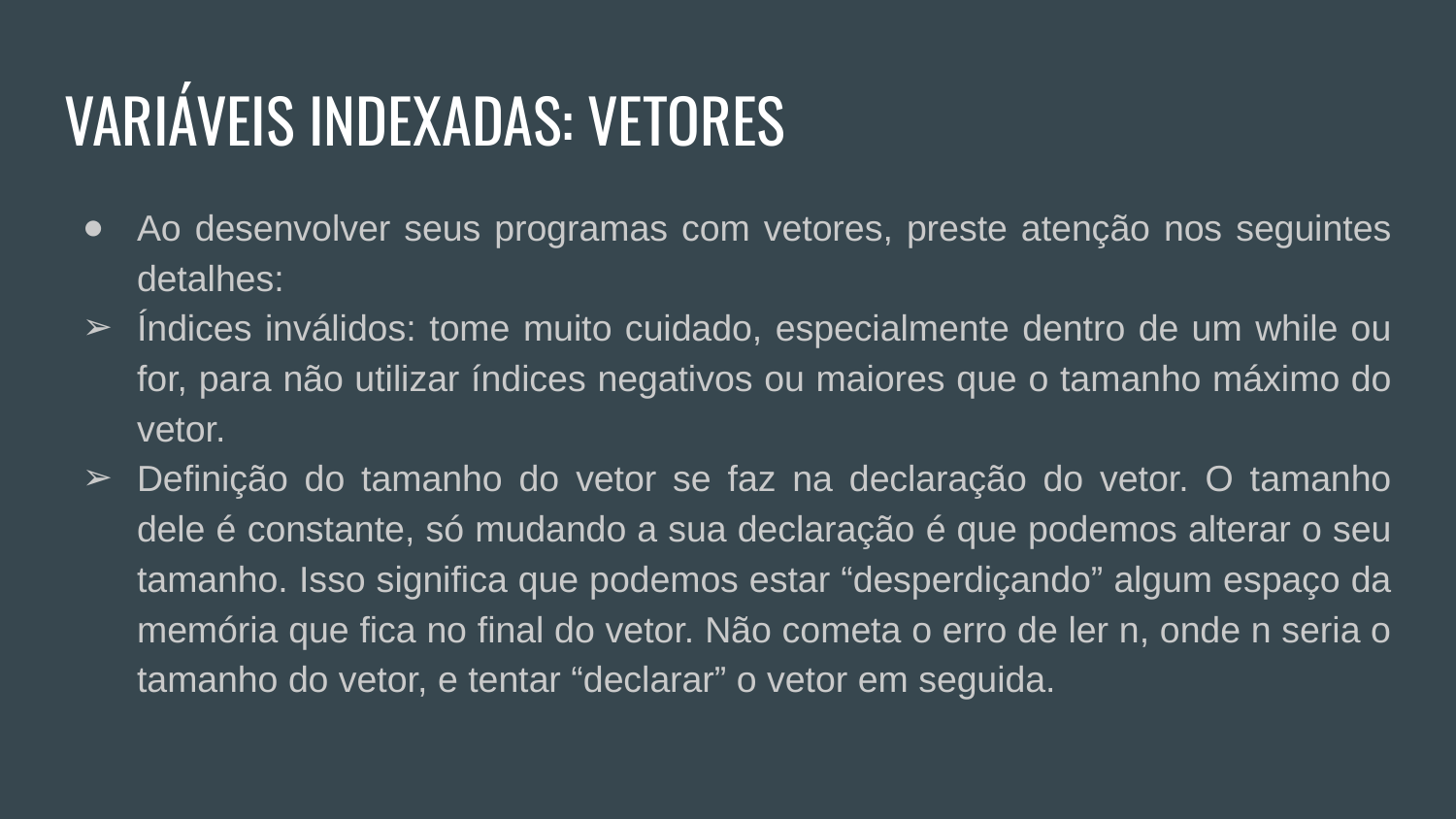

# VARIÁVEIS INDEXADAS: VETORES
Ao desenvolver seus programas com vetores, preste atenção nos seguintes detalhes:
Índices inválidos: tome muito cuidado, especialmente dentro de um while ou for, para não utilizar índices negativos ou maiores que o tamanho máximo do vetor.
Definição do tamanho do vetor se faz na declaração do vetor. O tamanho dele é constante, só mudando a sua declaração é que podemos alterar o seu tamanho. Isso significa que podemos estar “desperdiçando” algum espaço da memória que fica no final do vetor. Não cometa o erro de ler n, onde n seria o tamanho do vetor, e tentar “declarar” o vetor em seguida.